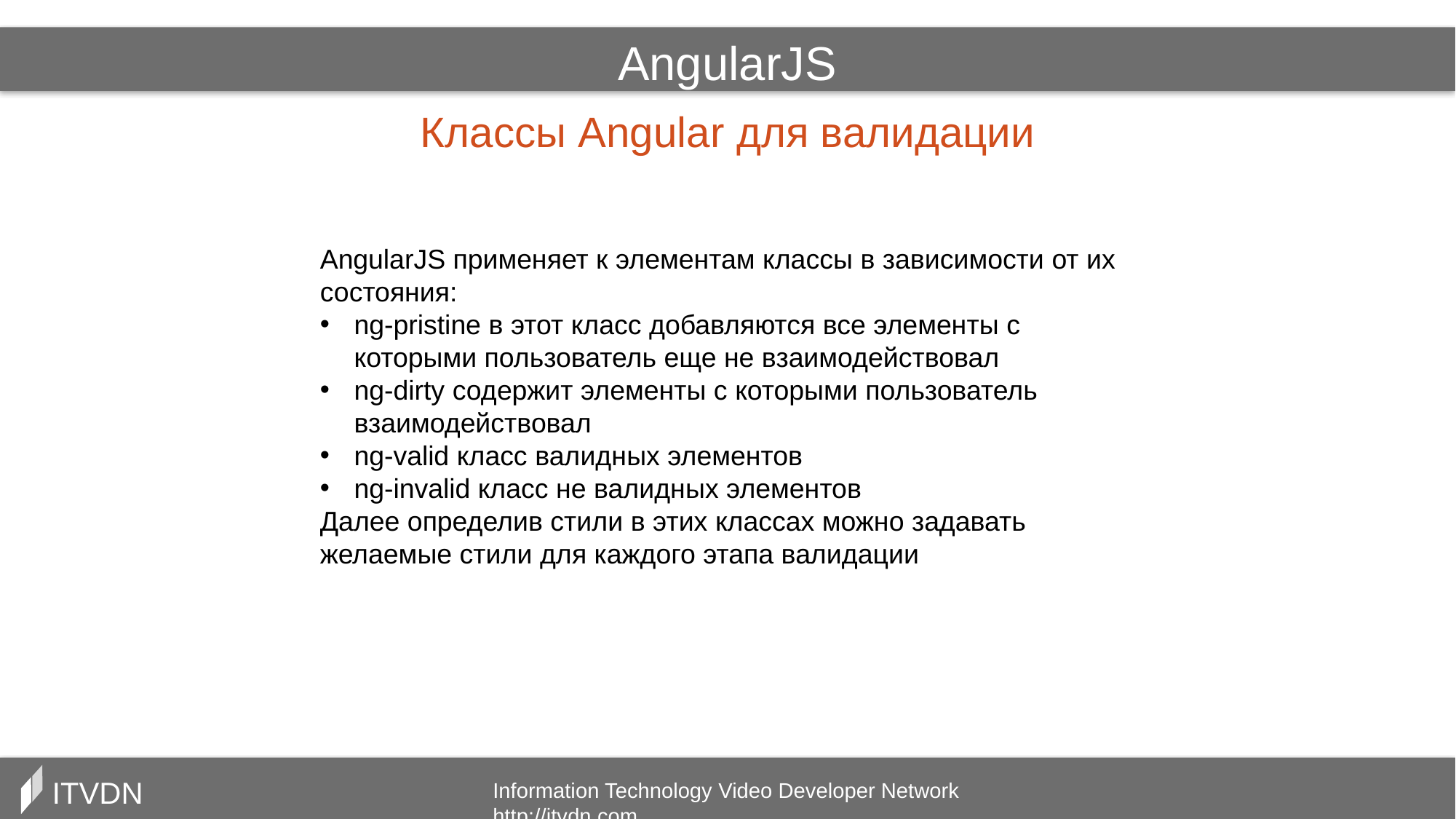

AngularJS
Классы Angular для валидации
AngularJS применяет к элементам классы в зависимости от их состояния:
ng-pristine в этот класс добавляются все элементы с которыми пользователь еще не взаимодействовал
ng-dirty содержит элементы с которыми пользователь взаимодействовал
ng-valid класс валидных элементов
ng-invalid класс не валидных элементов
Далее определив стили в этих классах можно задавать желаемые стили для каждого этапа валидации

ITVDN
Information Technology Video Developer Network                                                       http://itvdn.com